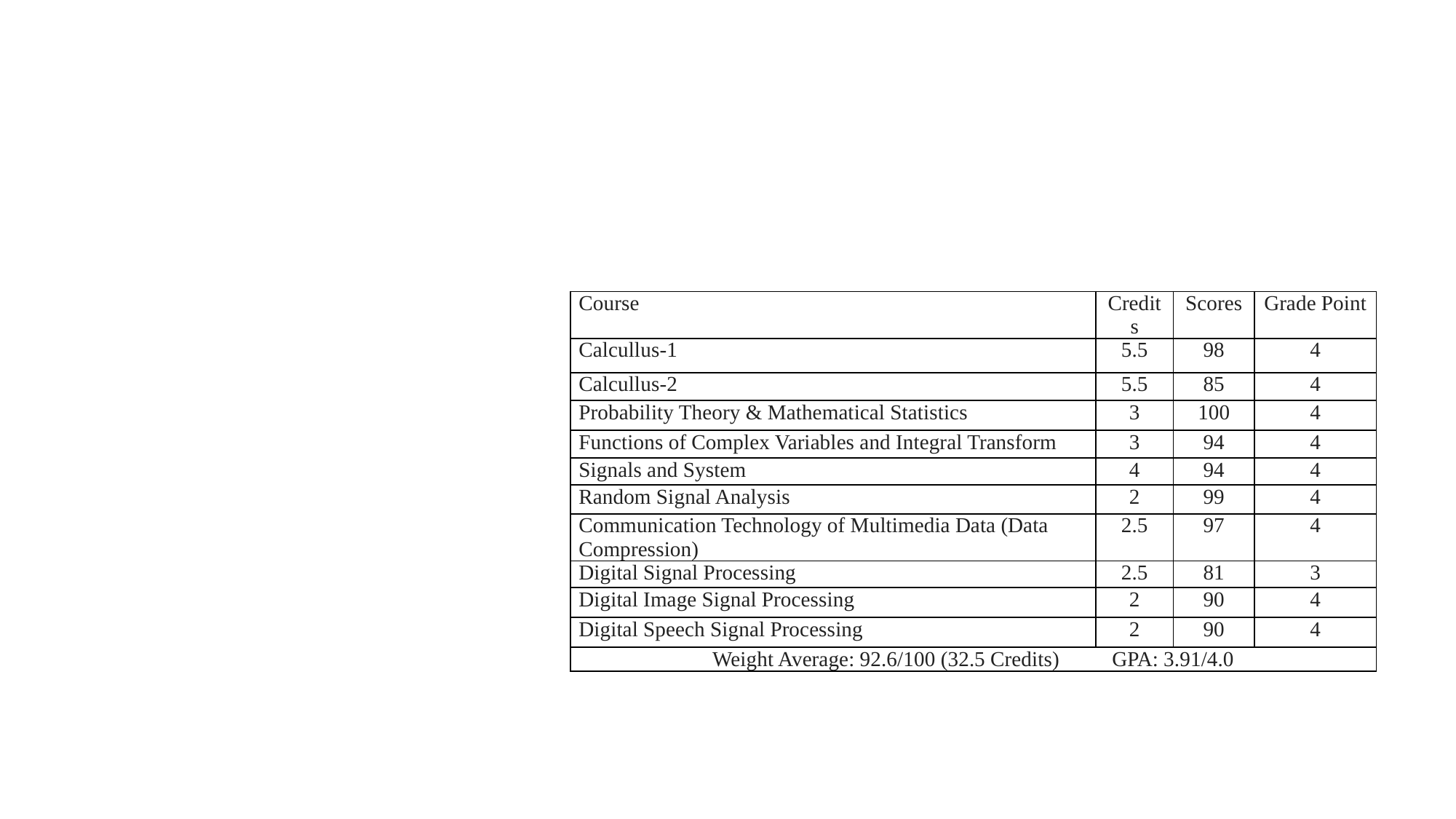

| Course | Credits | Scores | Grade Point |
| --- | --- | --- | --- |
| Calcullus-1 | 5.5 | 98 | 4 |
| Calcullus-2 | 5.5 | 85 | 4 |
| Probability Theory & Mathematical Statistics | 3 | 100 | 4 |
| Functions of Complex Variables and Integral Transform | 3 | 94 | 4 |
| Signals and System | 4 | 94 | 4 |
| Random Signal Analysis | 2 | 99 | 4 |
| Communication Technology of Multimedia Data (Data Compression) | 2.5 | 97 | 4 |
| Digital Signal Processing | 2.5 | 81 | 3 |
| Digital Image Signal Processing | 2 | 90 | 4 |
| Digital Speech Signal Processing | 2 | 90 | 4 |
| Weight Average: 92.6/100 (32.5 Credits) GPA: 3.91/4.0 |  |  |  |